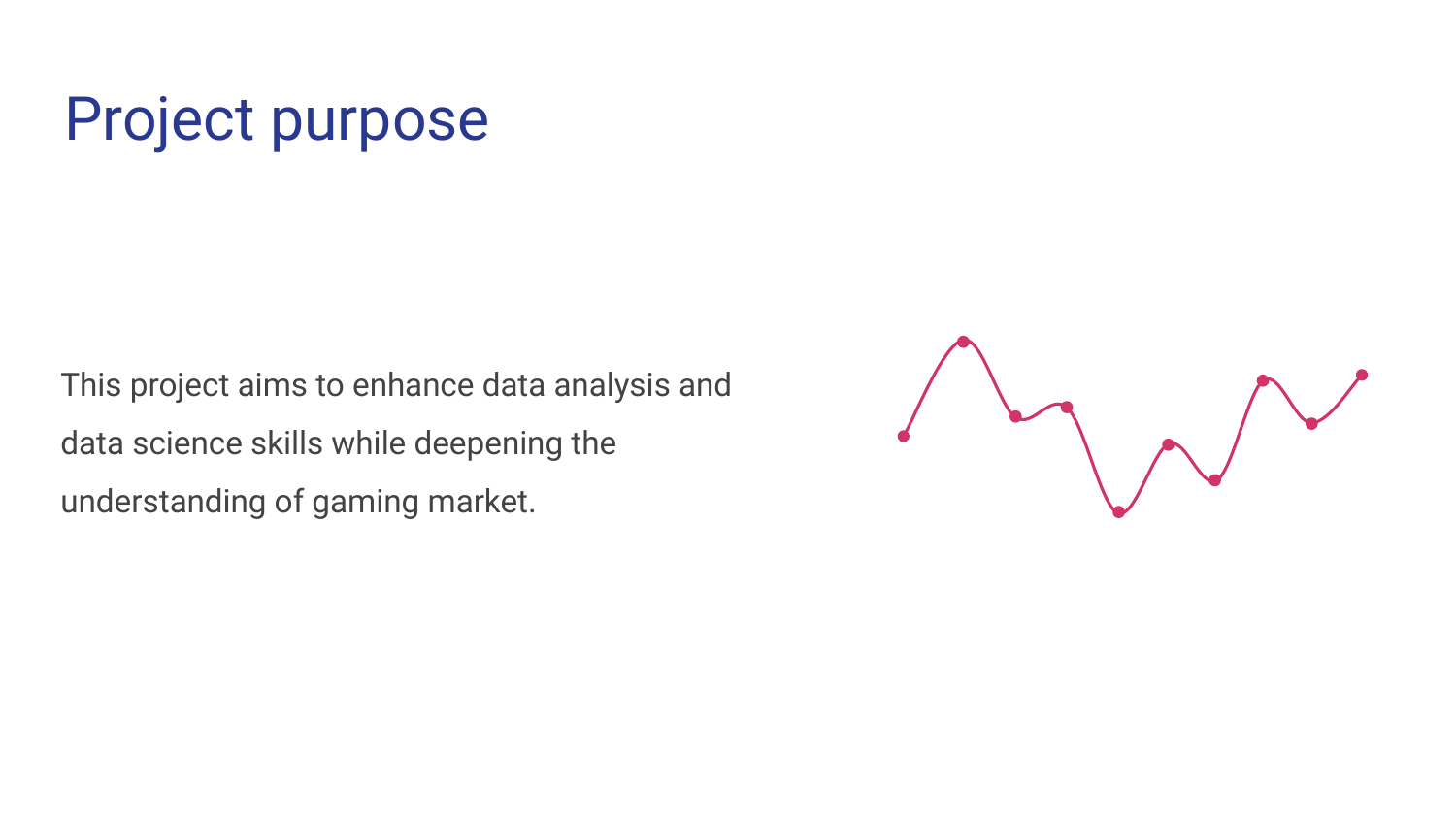

# Project purpose

This project aims to enhance data analysis and data science skills while deepening the understanding of gaming market.